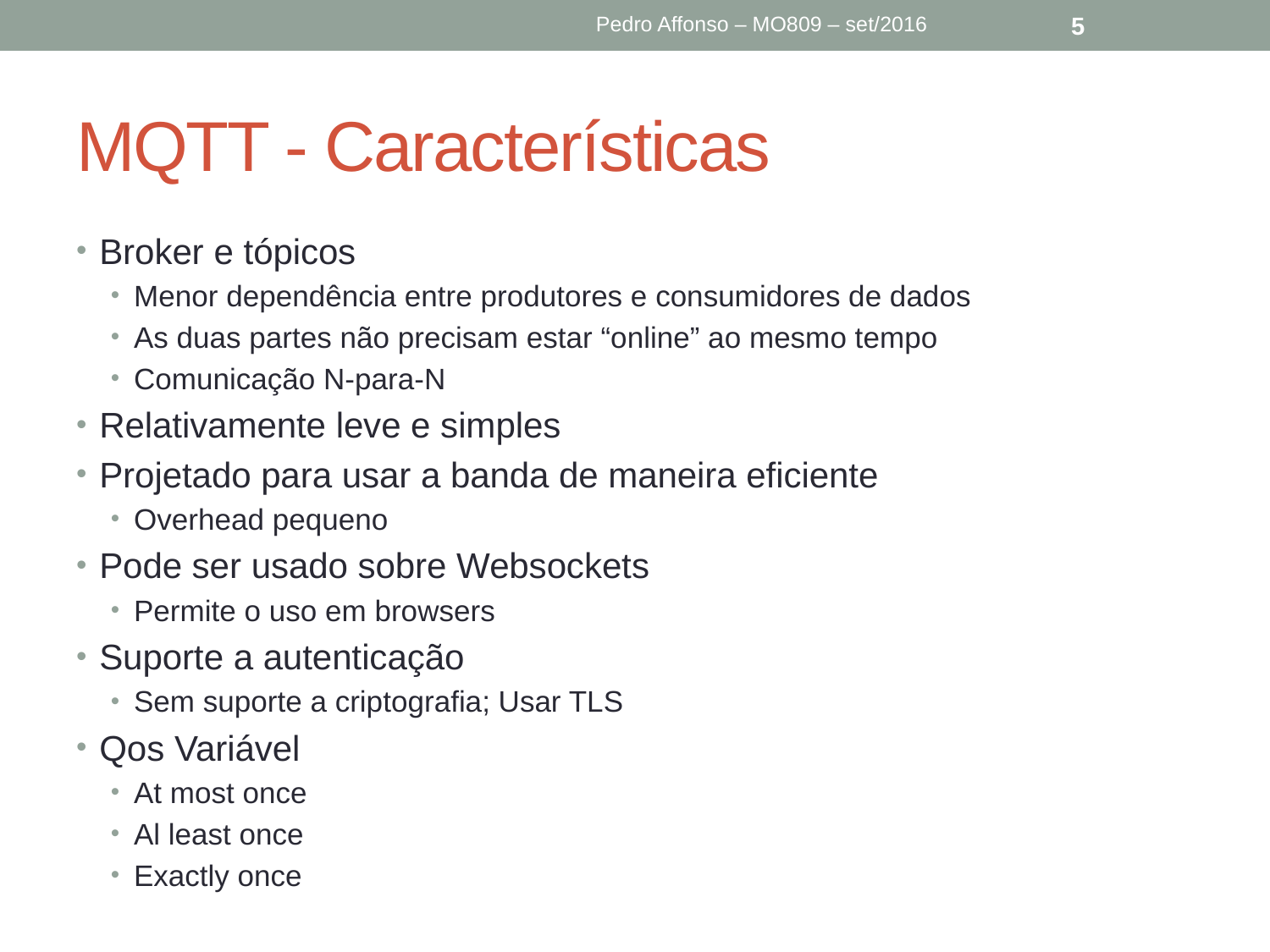

Pedro Affonso – MO809 – set/2016
5
# MQTT - Características
Broker e tópicos
Menor dependência entre produtores e consumidores de dados
As duas partes não precisam estar “online” ao mesmo tempo
Comunicação N-para-N
Relativamente leve e simples
Projetado para usar a banda de maneira eficiente
Overhead pequeno
Pode ser usado sobre Websockets
Permite o uso em browsers
Suporte a autenticação
Sem suporte a criptografia; Usar TLS
Qos Variável
At most once
Al least once
Exactly once